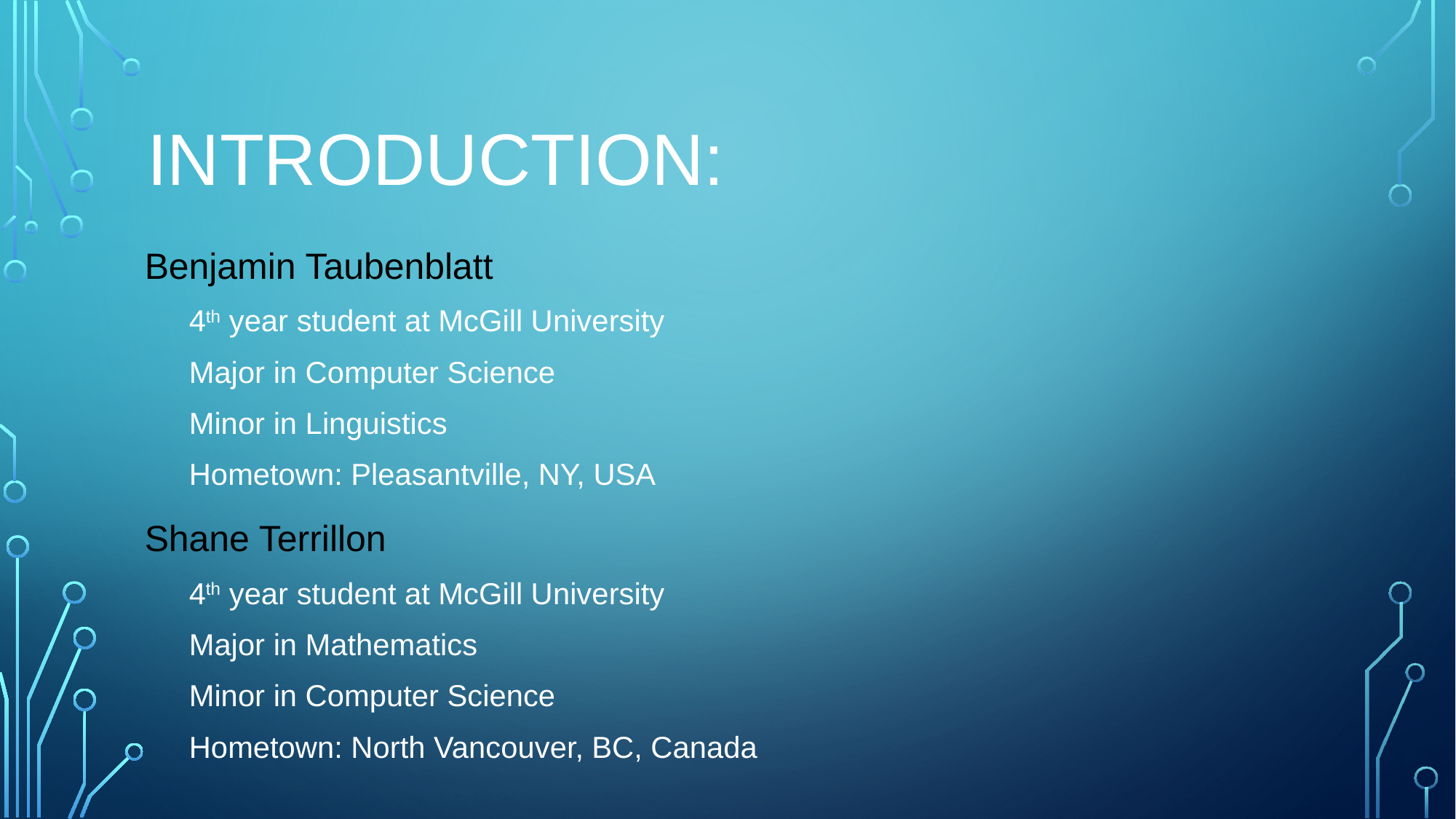

# Introduction:
 Benjamin Taubenblatt
4th year student at McGill University
Major in Computer Science
Minor in Linguistics
Hometown: Pleasantville, NY, USA
 Shane Terrillon
4th year student at McGill University
Major in Mathematics
Minor in Computer Science
Hometown: North Vancouver, BC, Canada